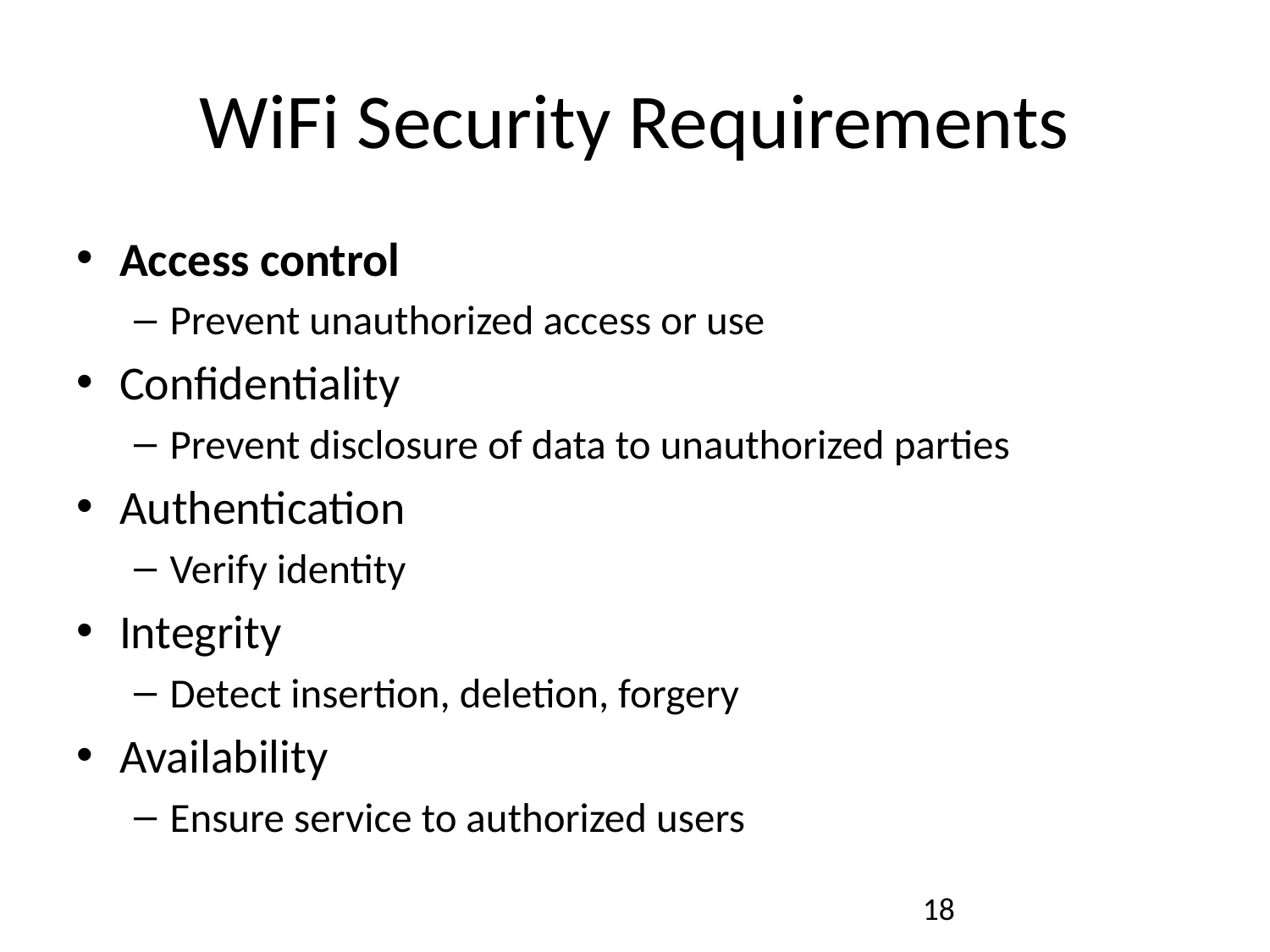

# WiFi Security Requirements
Access control
Prevent unauthorized access or use
Confidentiality
Prevent disclosure of data to unauthorized parties
Authentication
Verify identity
Integrity
Detect insertion, deletion, forgery
Availability
Ensure service to authorized users
18